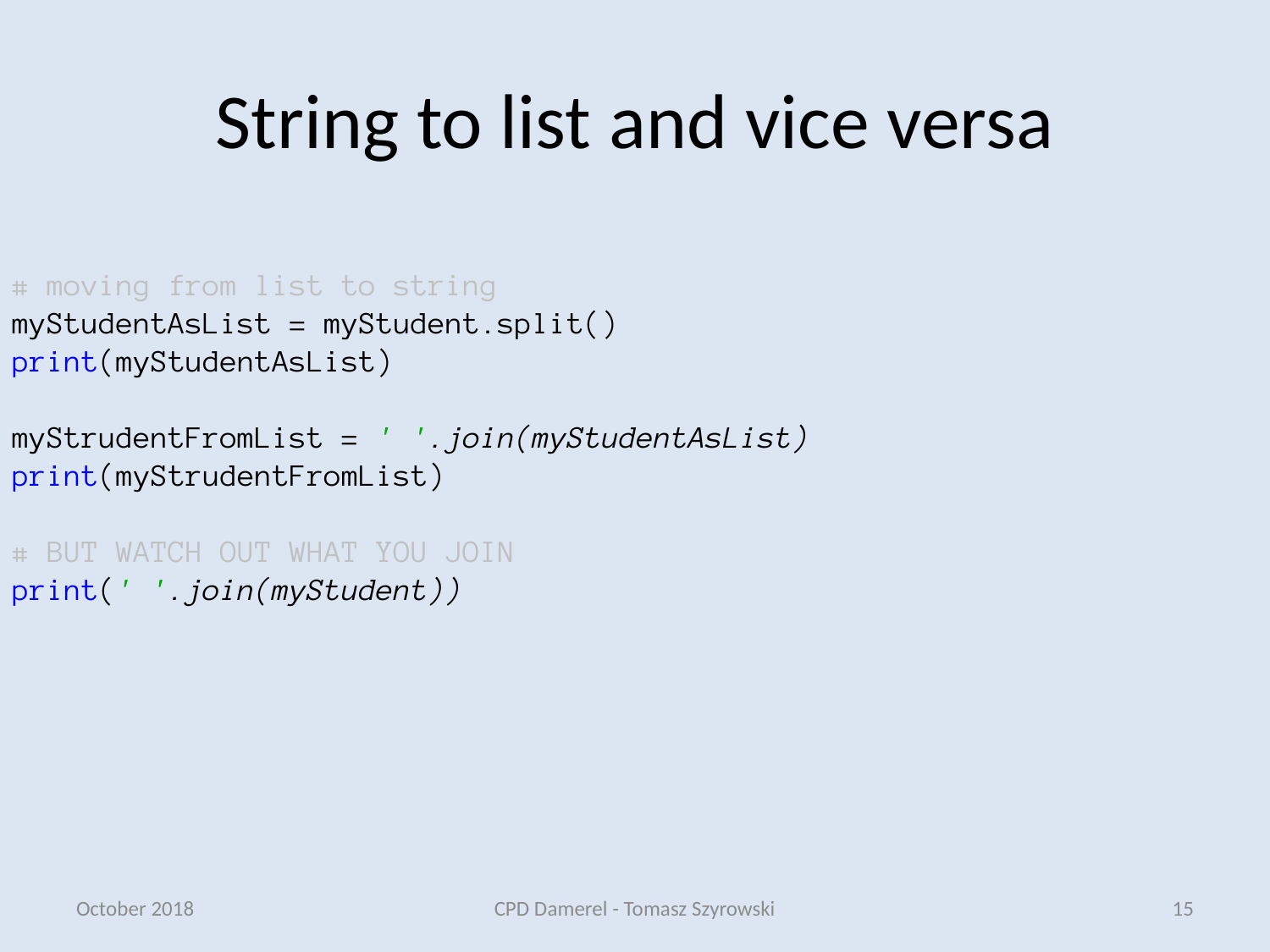

# String to list and vice versa
# moving from list to string
myStudentAsList = myStudent.split()
print(myStudentAsList)

myStrudentFromList = ' '.join(myStudentAsList)
print(myStrudentFromList)

# BUT WATCH OUT WHAT YOU JOIN
print(' '.join(myStudent))
October 2018
CPD Damerel - Tomasz Szyrowski
15